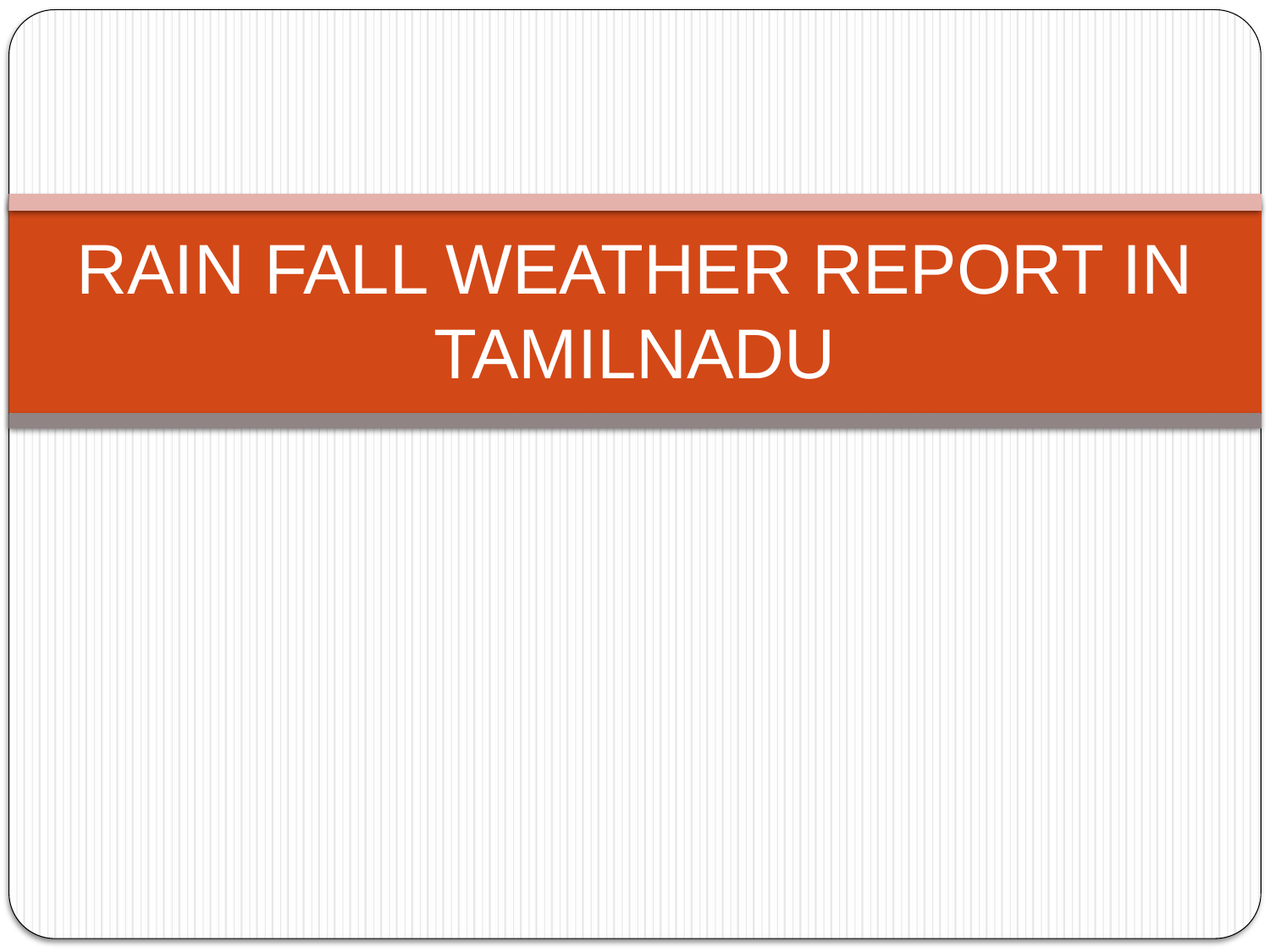

# RAIN FALL WEATHER REPORT IN TAMILNADU